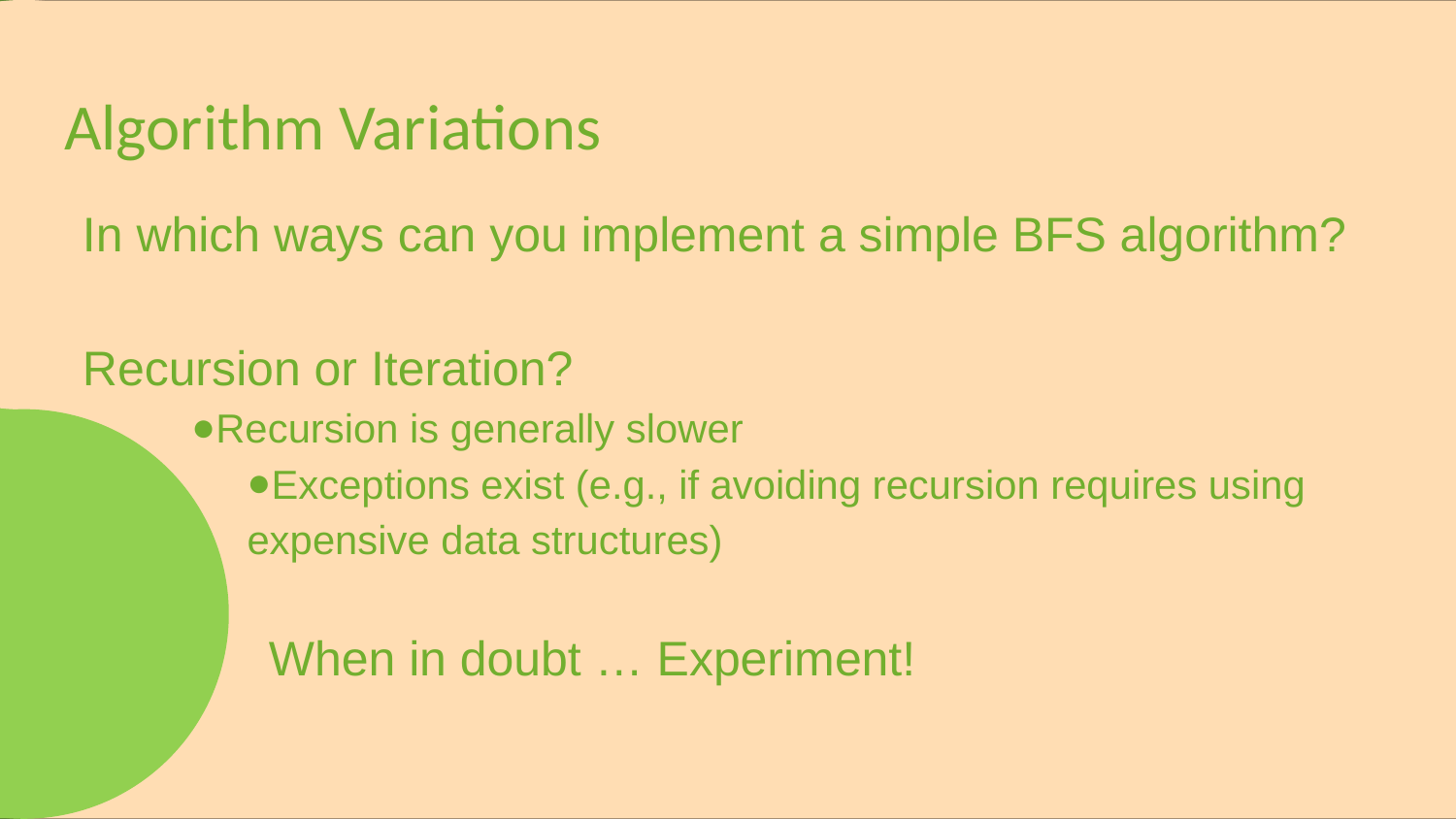

# Algorithm Variations
In which ways can you implement a simple BFS algorithm?

Recursion or Iteration?
Recursion is generally slower
Exceptions exist (e.g., if avoiding recursion requires using
     expensive data structures)

	   When in doubt … Experiment!